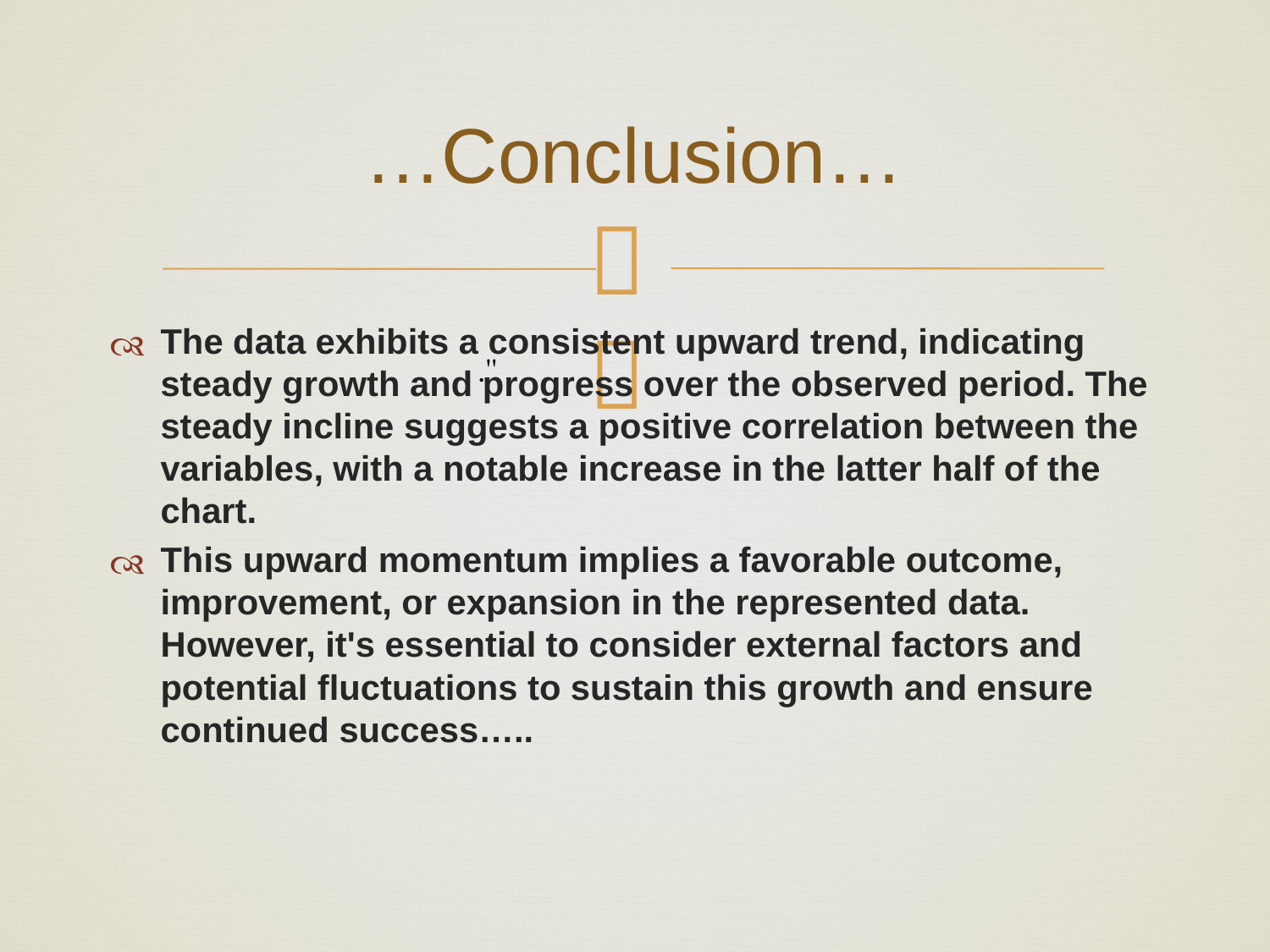

# …Conclusion…
The data exhibits a consistent upward trend, indicating steady growth and progress over the observed period. The steady incline suggests a positive correlation between the variables, with a notable increase in the latter half of the chart.
This upward momentum implies a favorable outcome, improvement, or expansion in the represented data. However, it's essential to consider external factors and potential fluctuations to sustain this growth and ensure continued success…..

."